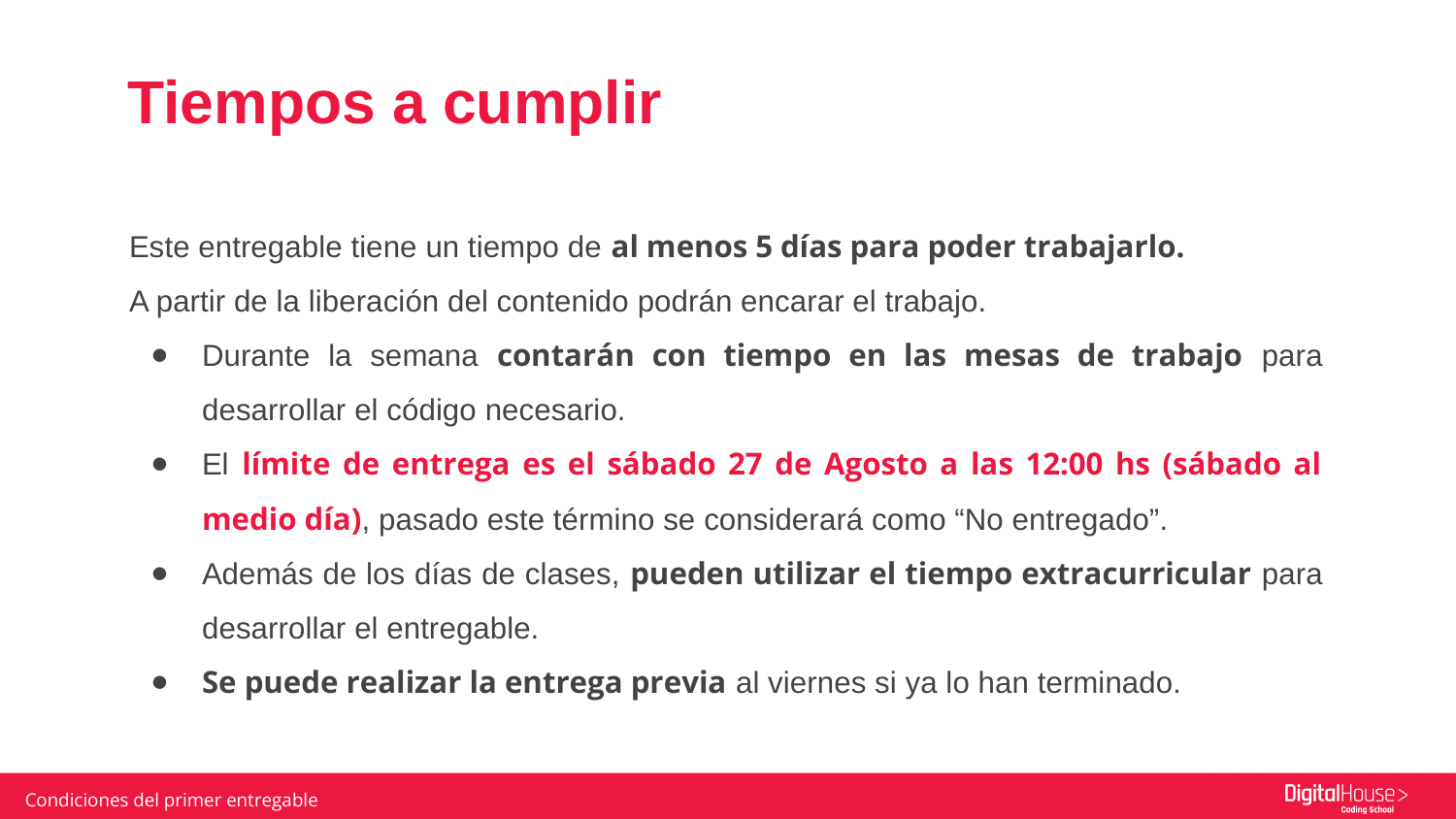

Tiempos a cumplir
Este entregable tiene un tiempo de al menos 5 días para poder trabajarlo.
A partir de la liberación del contenido podrán encarar el trabajo.
Durante la semana contarán con tiempo en las mesas de trabajo para desarrollar el código necesario.
El límite de entrega es el sábado 27 de Agosto a las 12:00 hs (sábado al medio día), pasado este término se considerará como “No entregado”.
Además de los días de clases, pueden utilizar el tiempo extracurricular para desarrollar el entregable.
Se puede realizar la entrega previa al viernes si ya lo han terminado.